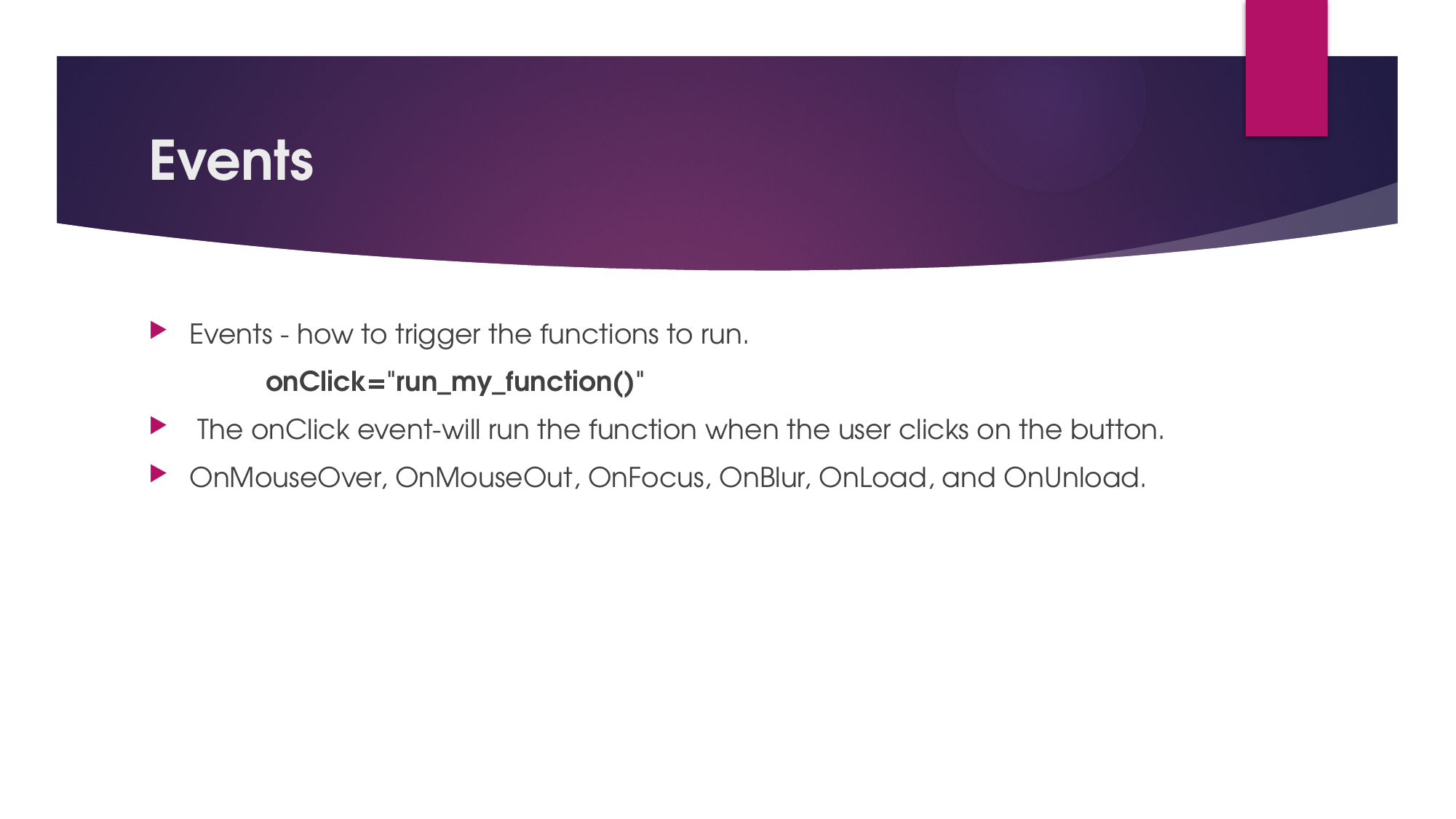

# Events
Events - how to trigger the functions to run.
	 onClick="run_my_function()"
 The onClick event-will run the function when the user clicks on the button.
OnMouseOver, OnMouseOut, OnFocus, OnBlur, OnLoad, and OnUnload.